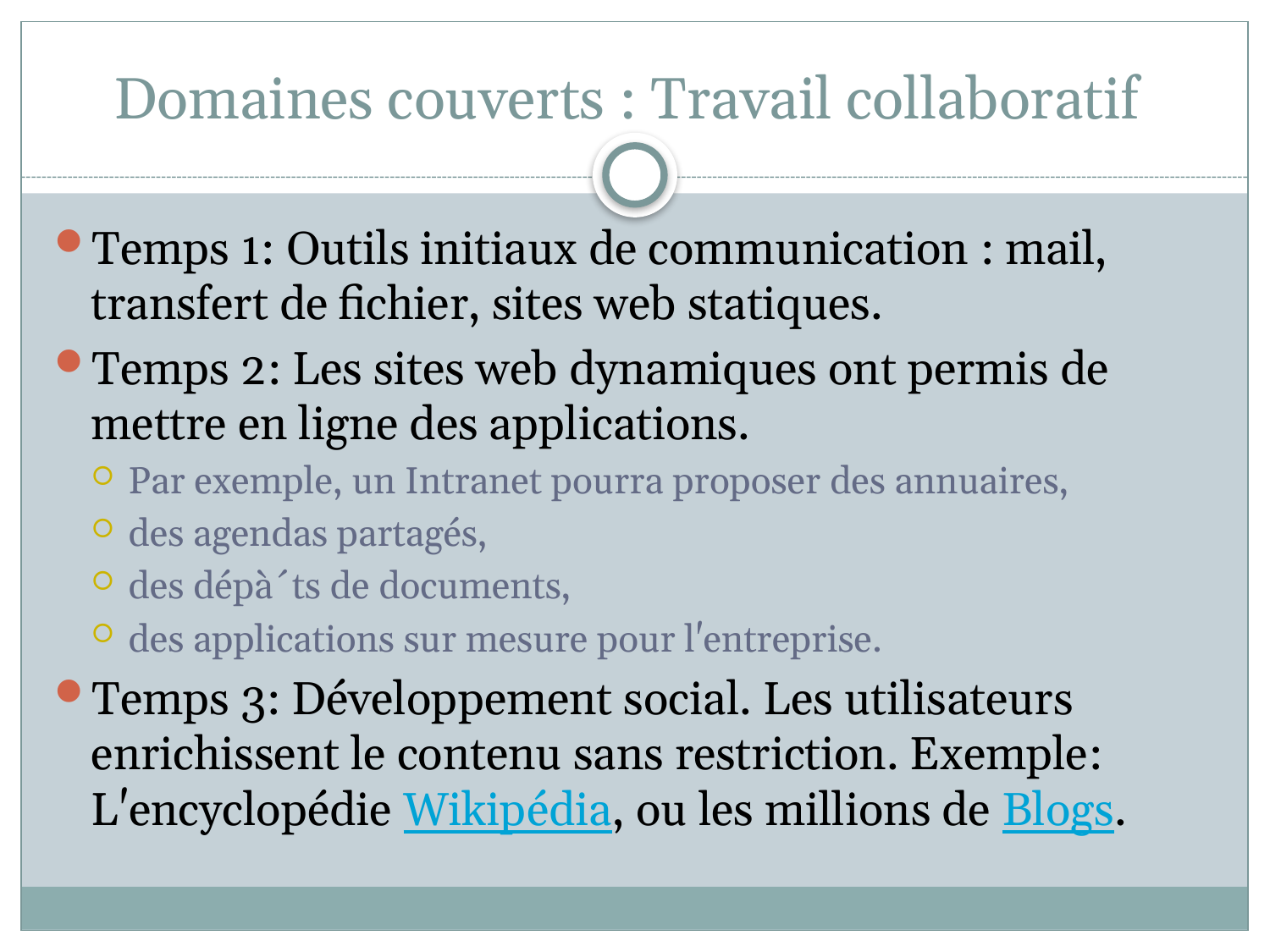

# Domaines couverts : Travail collaboratif
Temps 1: Outils initiaux de communication : mail, transfert de fichier, sites web statiques.
Temps 2: Les sites web dynamiques ont permis de mettre en ligne des applications.
Par exemple, un Intranet pourra proposer des annuaires,
des agendas partagés,
des dépà´ts de documents,
des applications sur mesure pour l'entreprise.
Temps 3: Développement social. Les utilisateurs enrichissent le contenu sans restriction. Exemple: L'encyclopédie Wikipédia, ou les millions de Blogs.